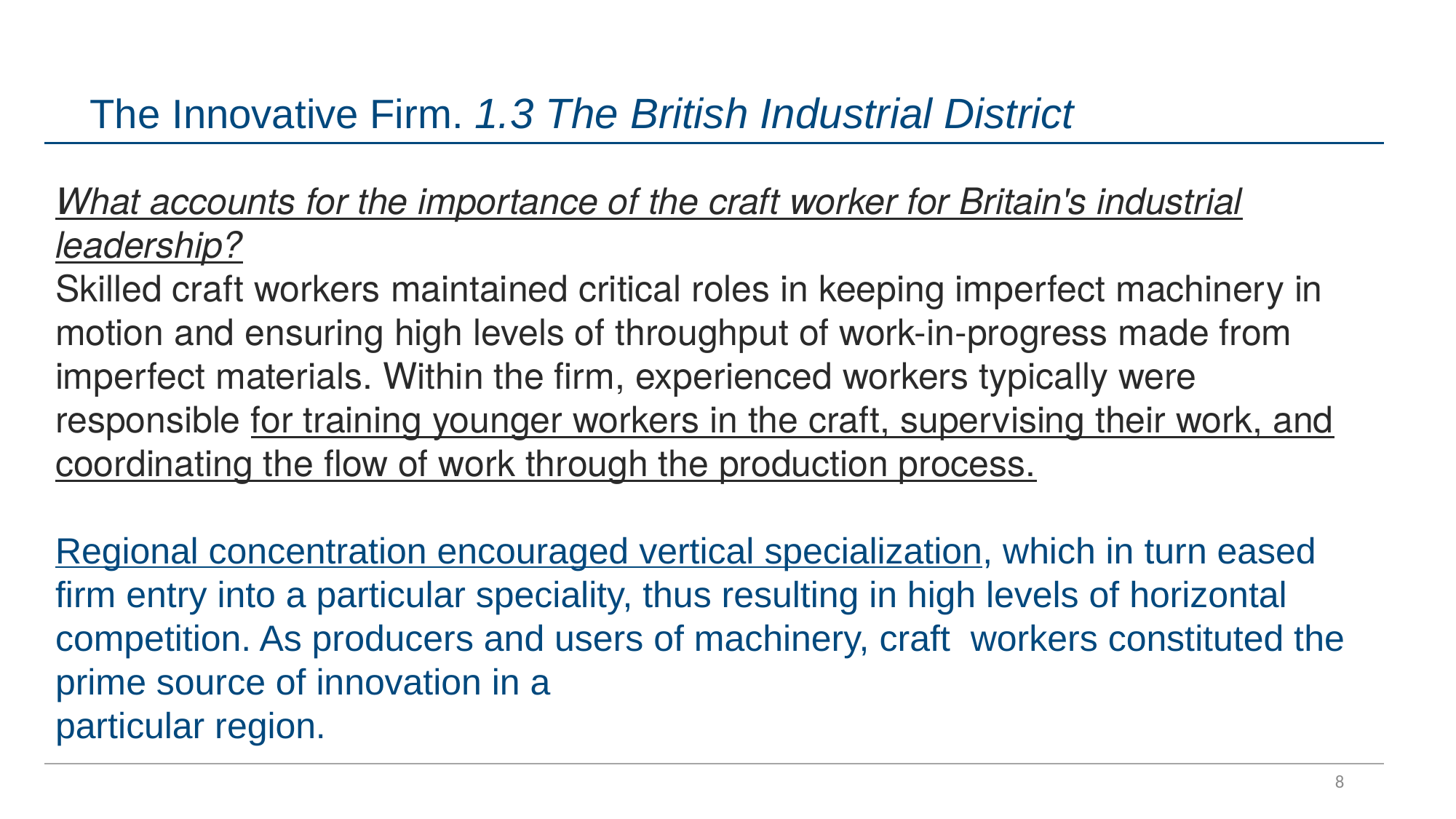

The Innovative Firm. 1.3 The British Industrial District

What accounts for the importance of the craft worker for Britain's industrial leadership?
Skilled craft workers maintained critical roles in keeping imperfect machinery in motion and ensuring high levels of throughput of work-in-progress made from imperfect materials. Within the firm, experienced workers typically were responsible for training younger workers in the craft, supervising their work, and
coordinating the flow of work through the production process.

Regional concentration encouraged vertical specialization, which in turn eased firm entry into a particular speciality, thus resulting in high levels of horizontal competition. As producers and users of machinery, craft  workers constituted the prime source of innovation in a
particular region.
8